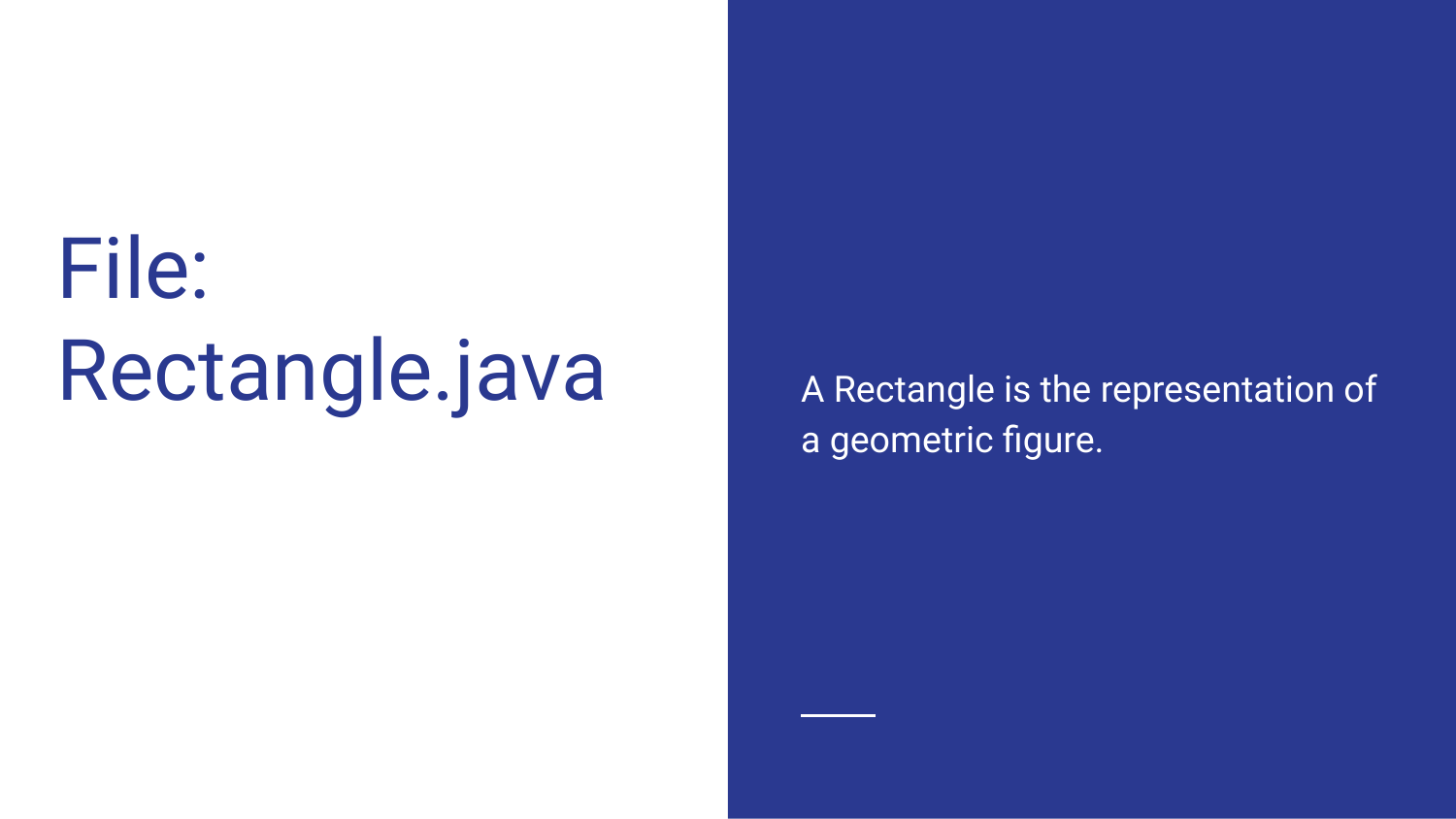

A Rectangle is the representation of a geometric figure.
# File:
Rectangle.java